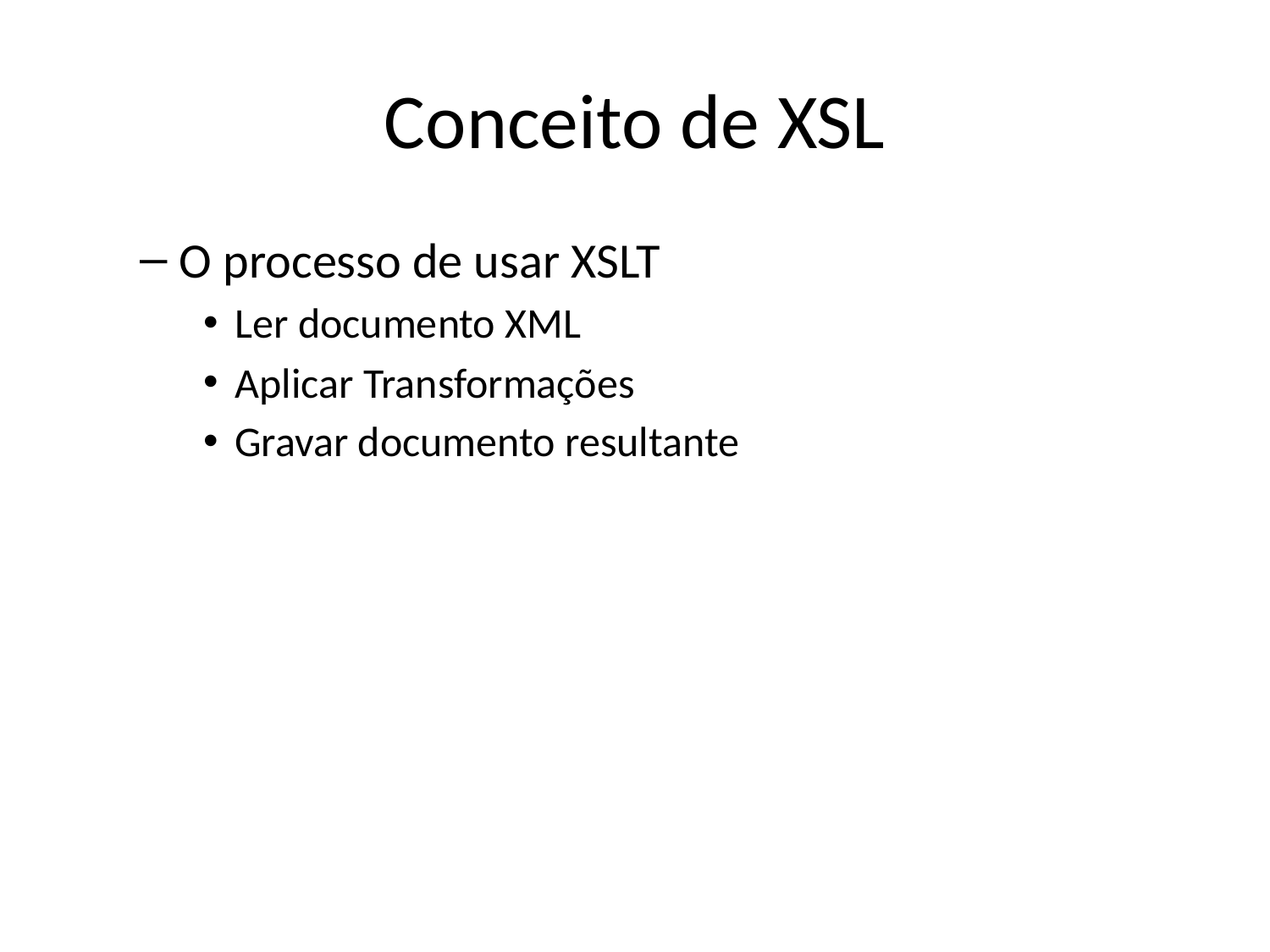

# Conceito de XSL
O processo de usar XSLT
Ler documento XML
Aplicar Transformações
Gravar documento resultante